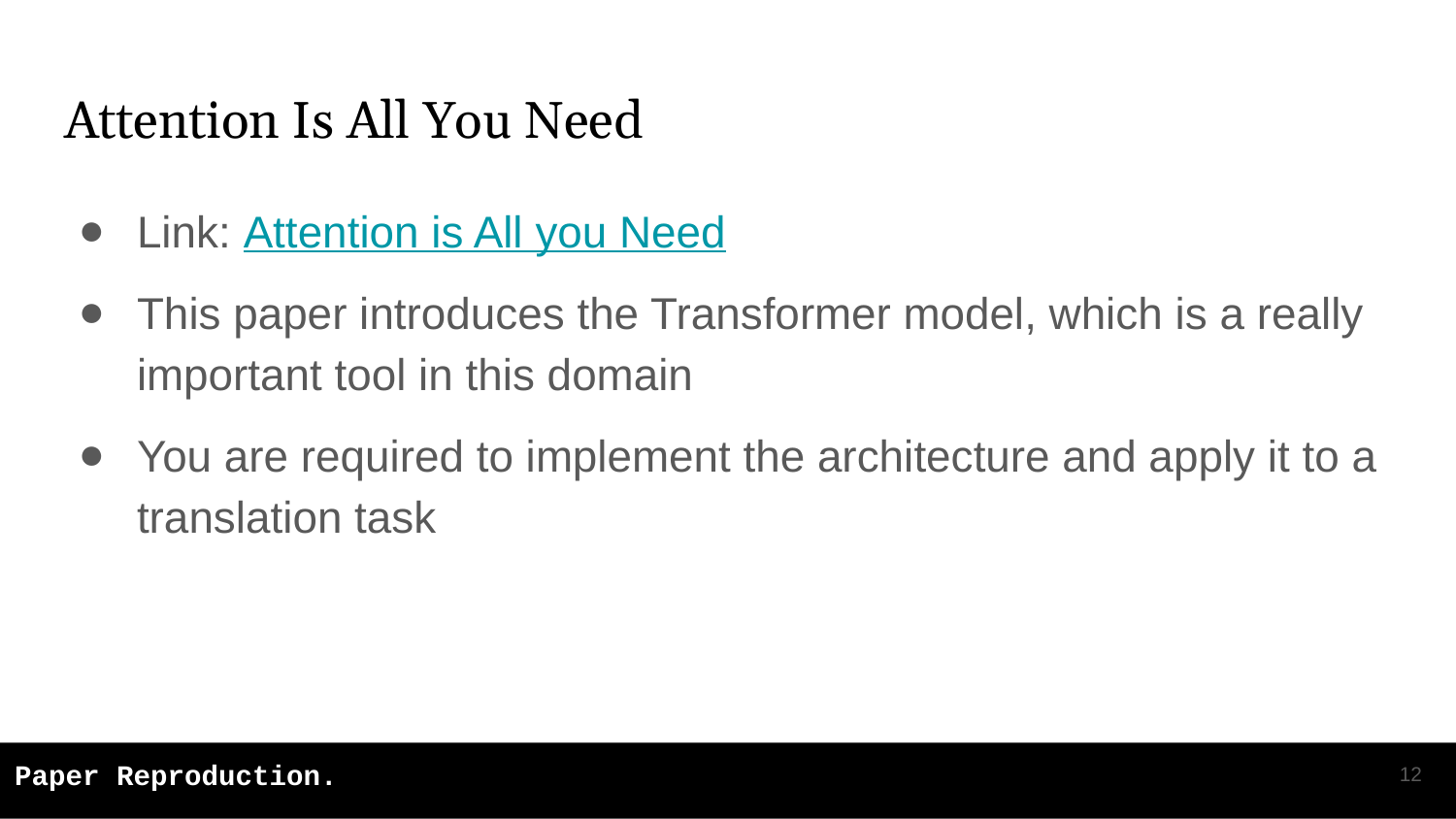

# Attention Is All You Need
Link: Attention is All you Need
This paper introduces the Transformer model, which is a really important tool in this domain
You are required to implement the architecture and apply it to a translation task
12
Paper Reproduction.